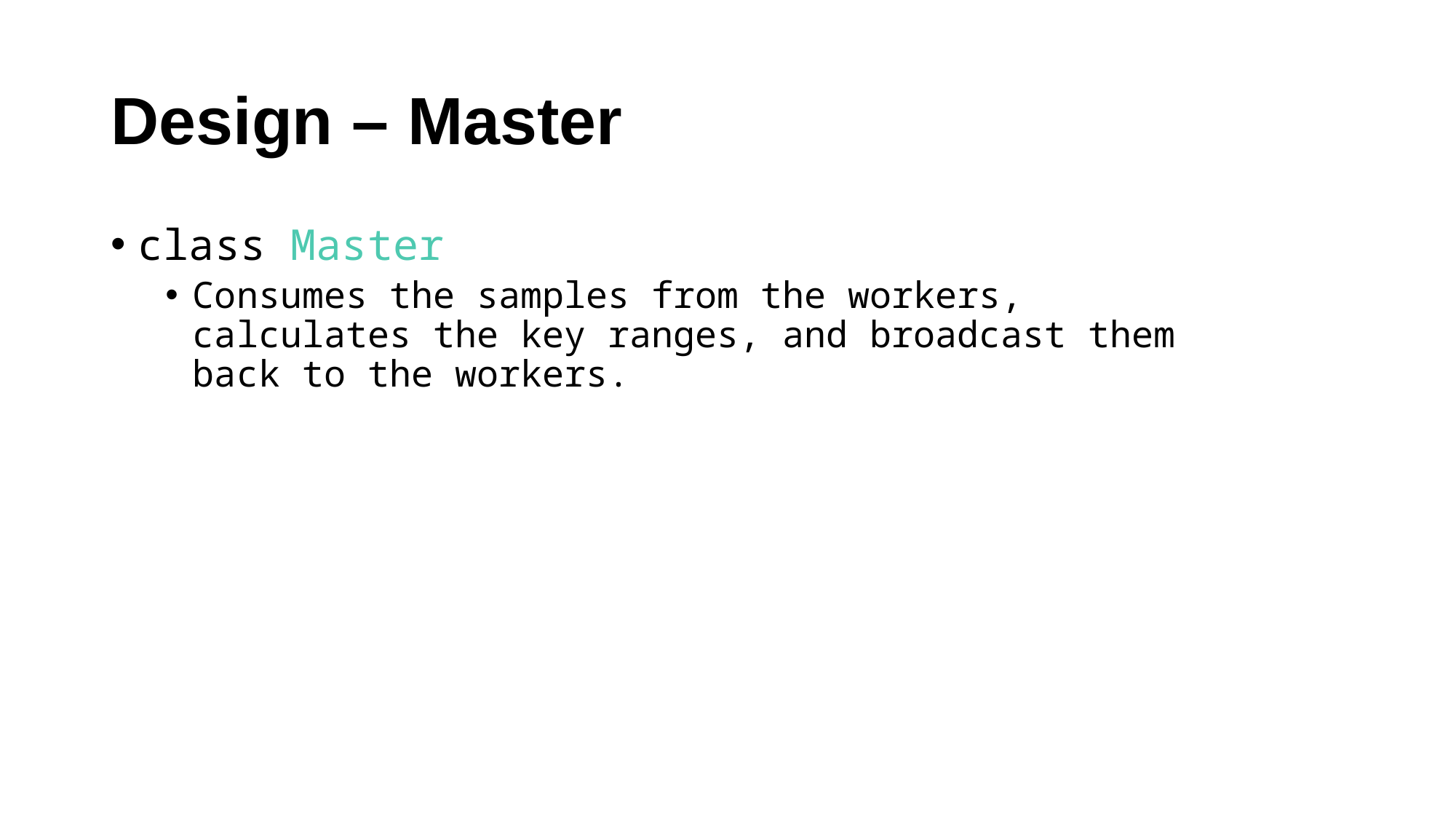

# Design – Master
class Master
Consumes the samples from the workers,
calculates the key ranges, and broadcast them
back to the workers.